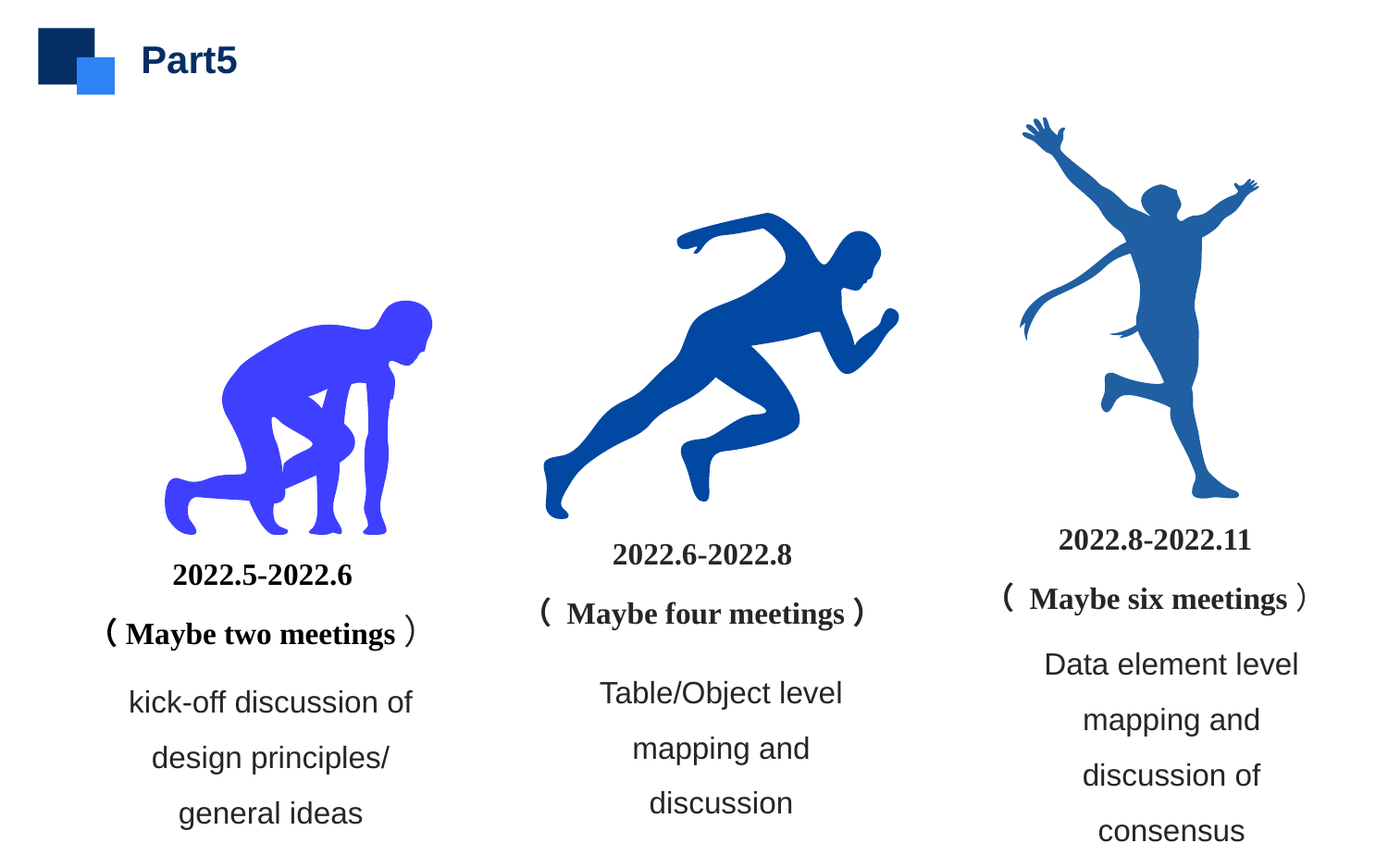

Part5

2022.8-2022.11
（ Maybe six meetings）
2022.6-2022.8
（ Maybe four meetings）
2022.5-2022.6
（Maybe two meetings）
Data element level mapping and discussion of consensus
Table/Object level mapping and discussion
kick-off discussion of design principles/ general ideas